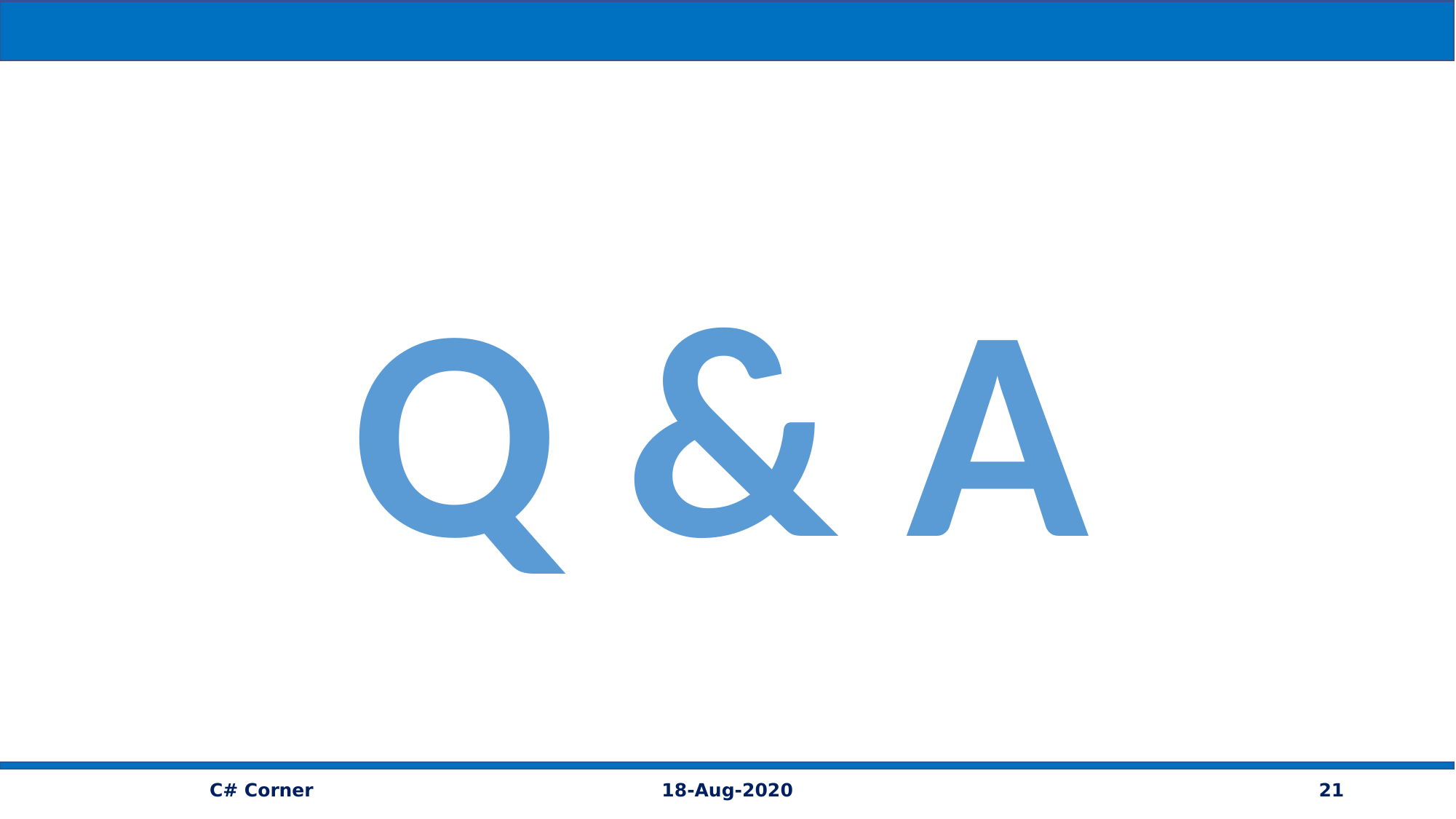

Q & A

18-Aug-2020
21
C# Corner